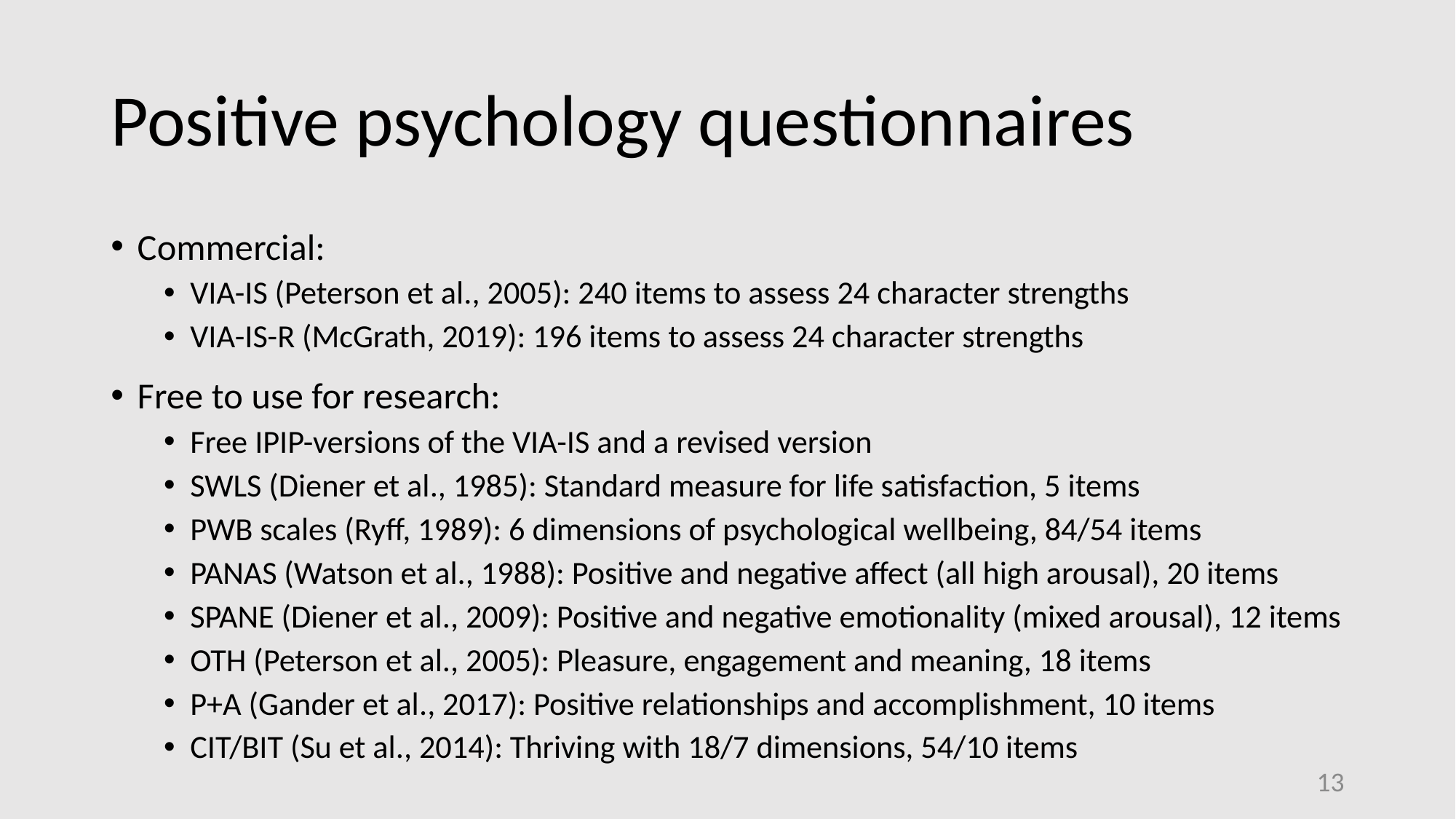

# Positive psychology questionnaires
Commercial:
VIA-IS (Peterson et al., 2005): 240 items to assess 24 character strengths
VIA-IS-R (McGrath, 2019): 196 items to assess 24 character strengths
Free to use for research:
Free IPIP-versions of the VIA-IS and a revised version
SWLS (Diener et al., 1985): Standard measure for life satisfaction, 5 items
PWB scales (Ryff, 1989): 6 dimensions of psychological wellbeing, 84/54 items
PANAS (Watson et al., 1988): Positive and negative affect (all high arousal), 20 items
SPANE (Diener et al., 2009): Positive and negative emotionality (mixed arousal), 12 items
OTH (Peterson et al., 2005): Pleasure, engagement and meaning, 18 items
P+A (Gander et al., 2017): Positive relationships and accomplishment, 10 items
CIT/BIT (Su et al., 2014): Thriving with 18/7 dimensions, 54/10 items

13